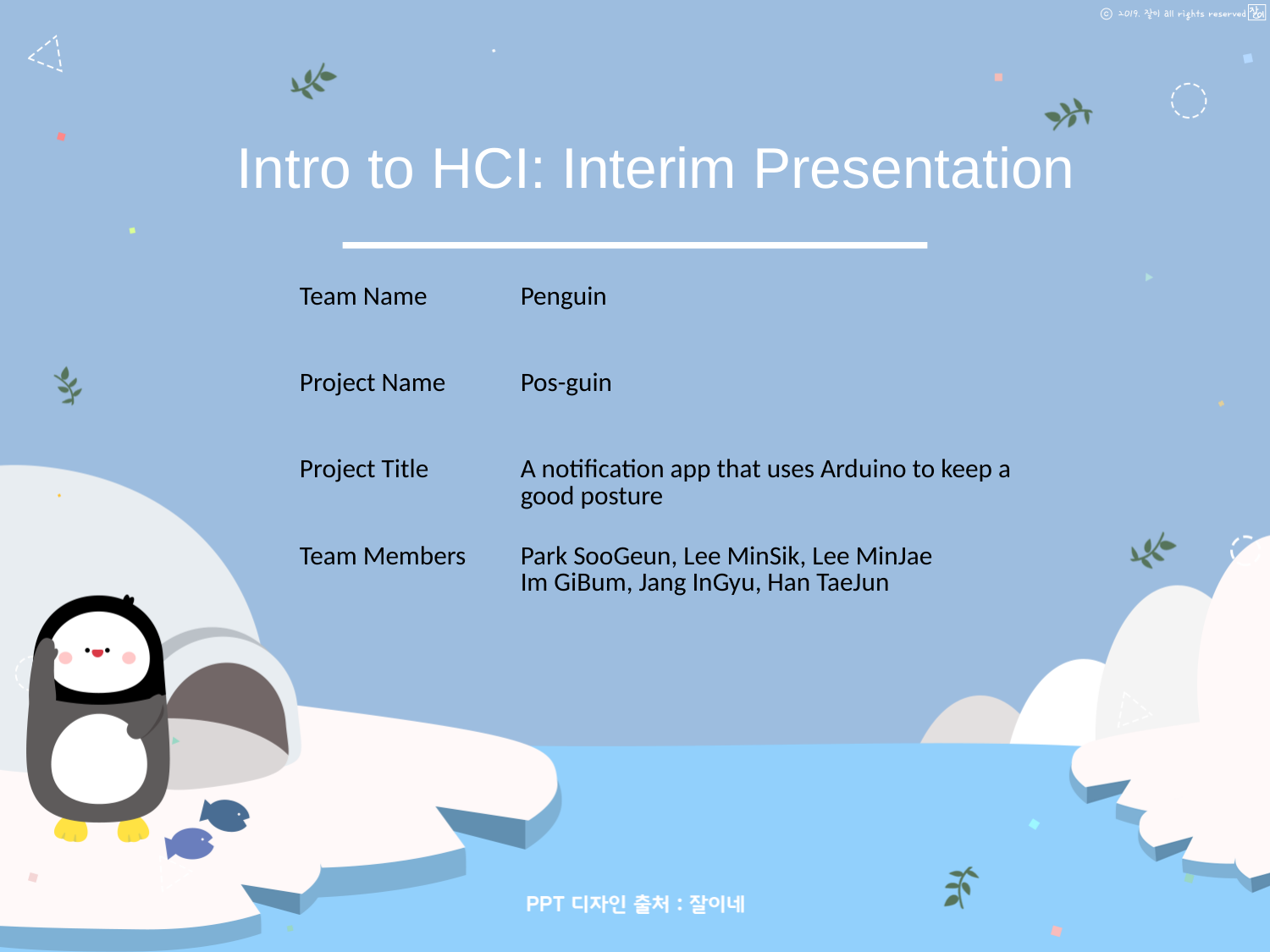

Intro to HCI: Interim Presentation

| Team Name | Penguin |
| --- | --- |
| Project Name | Pos-guin |
| Project Title | A notification app that uses Arduino to keep a good posture |
| Team Members | Park SooGeun, Lee MinSik, Lee MinJae Im GiBum, Jang InGyu, Han TaeJun |
|  |  |